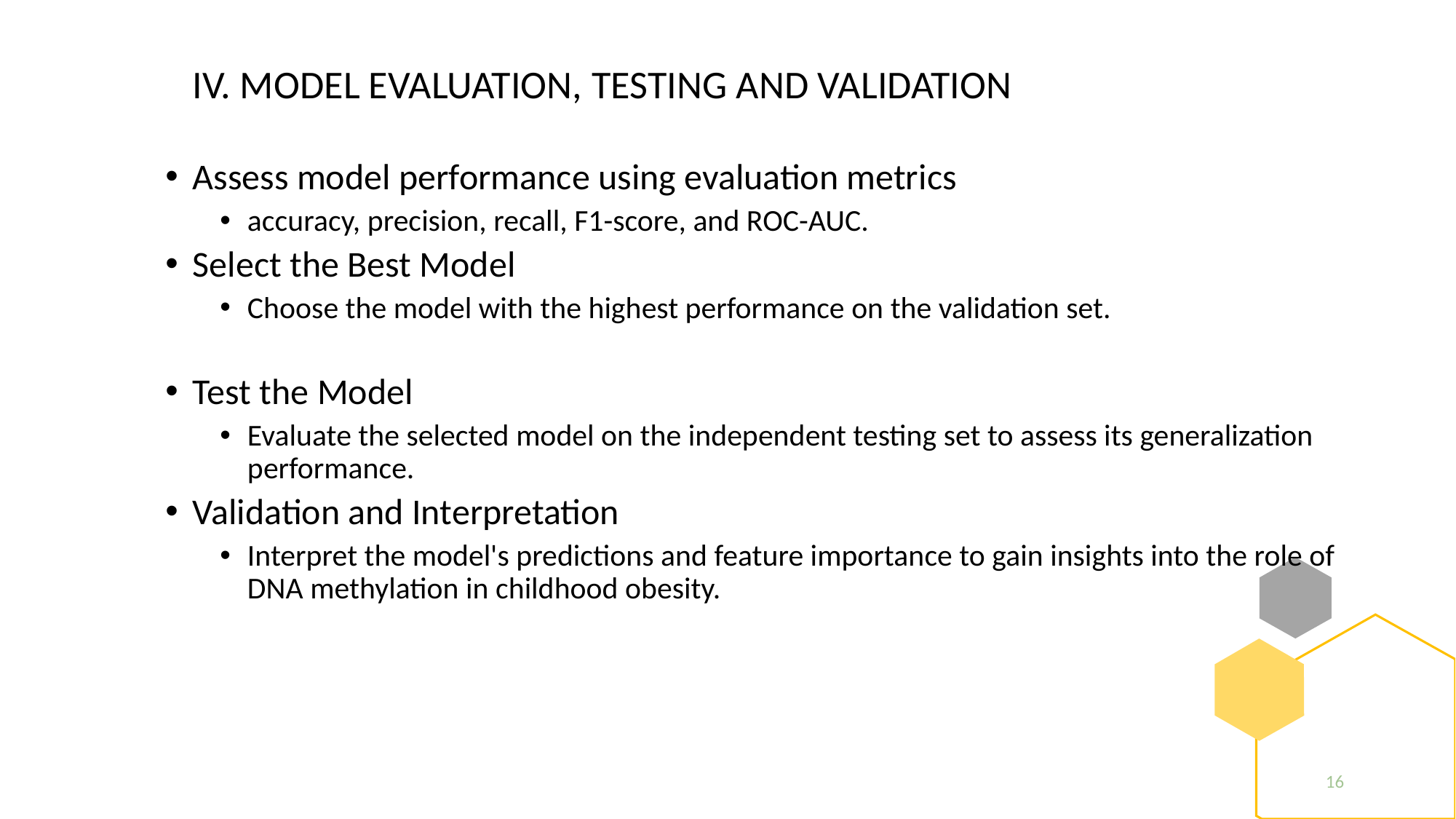

IV. MODEL EVALUATION, TESTING AND VALIDATION

Assess model performance using evaluation metrics
accuracy, precision, recall, F1-score, and ROC-AUC.
Select the Best Model
Choose the model with the highest performance on the validation set.

Test the Model
Evaluate the selected model on the independent testing set to assess its generalization performance.
Validation and Interpretation
Interpret the model's predictions and feature importance to gain insights into the role of DNA methylation in childhood obesity.
16